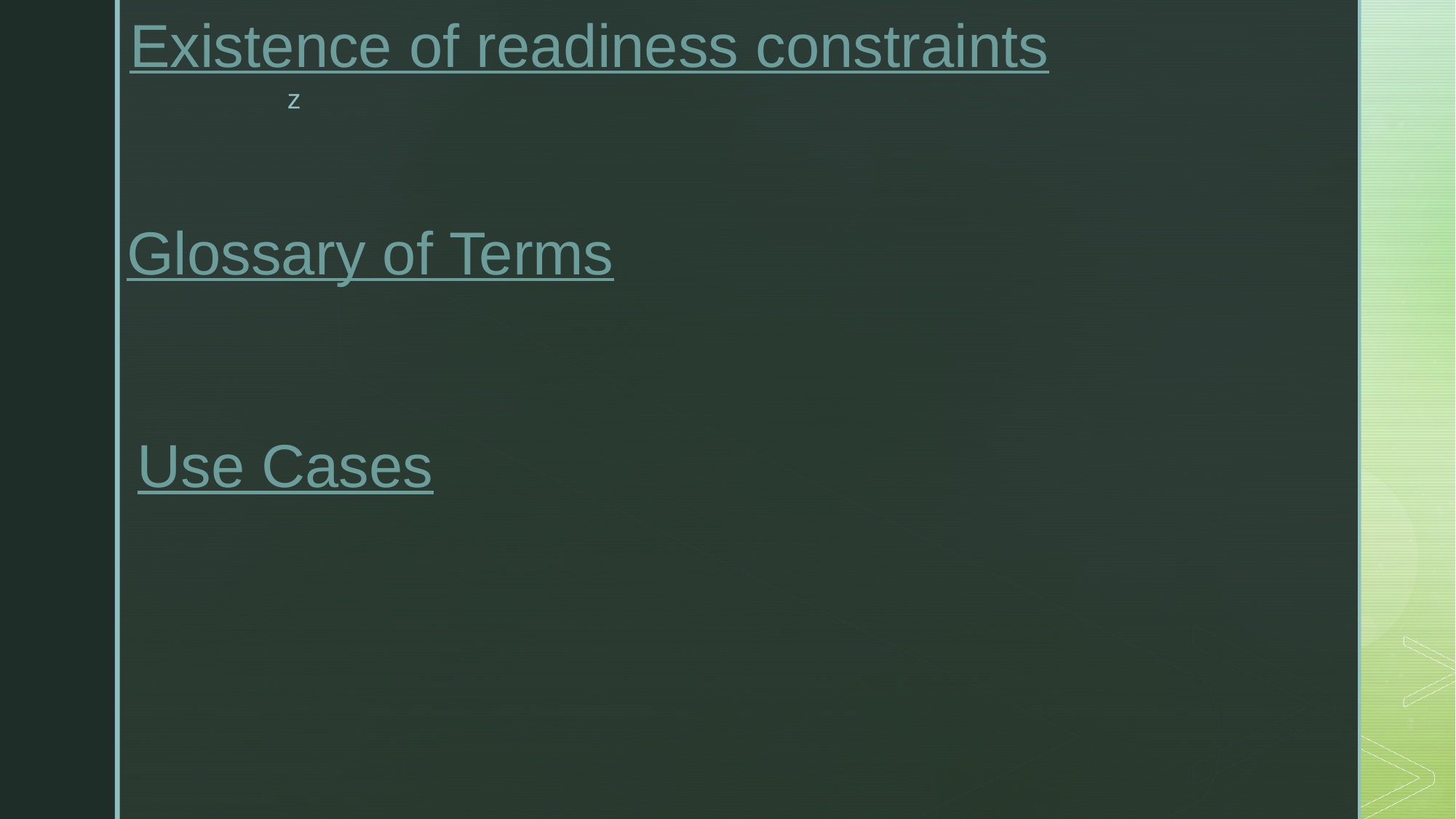

# Existence of readiness constraints
Glossary of Terms
Use Cases